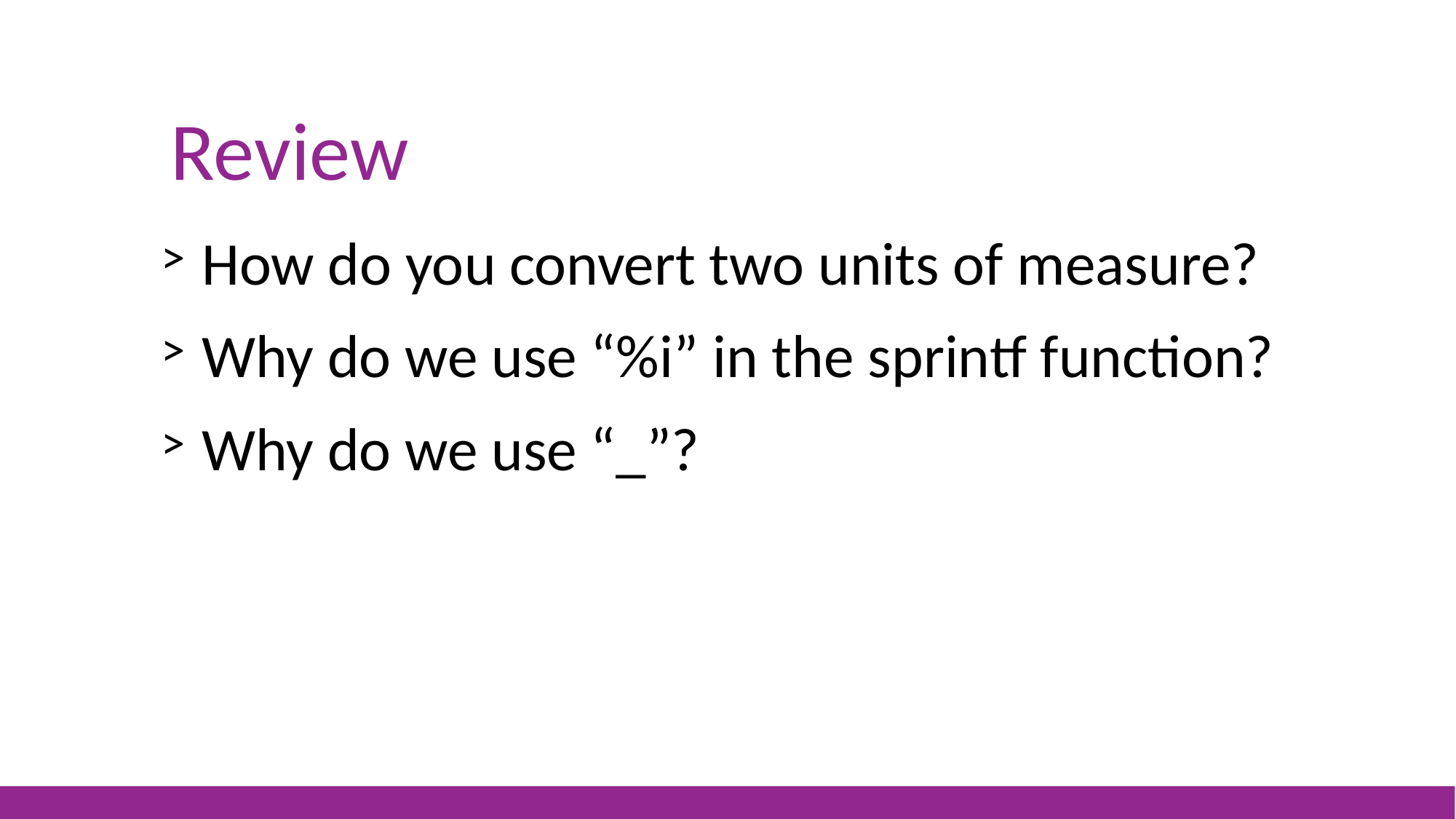

# Review
 How do you convert two units of measure?
 Why do we use “%i” in the sprintf function?
 Why do we use “_”?